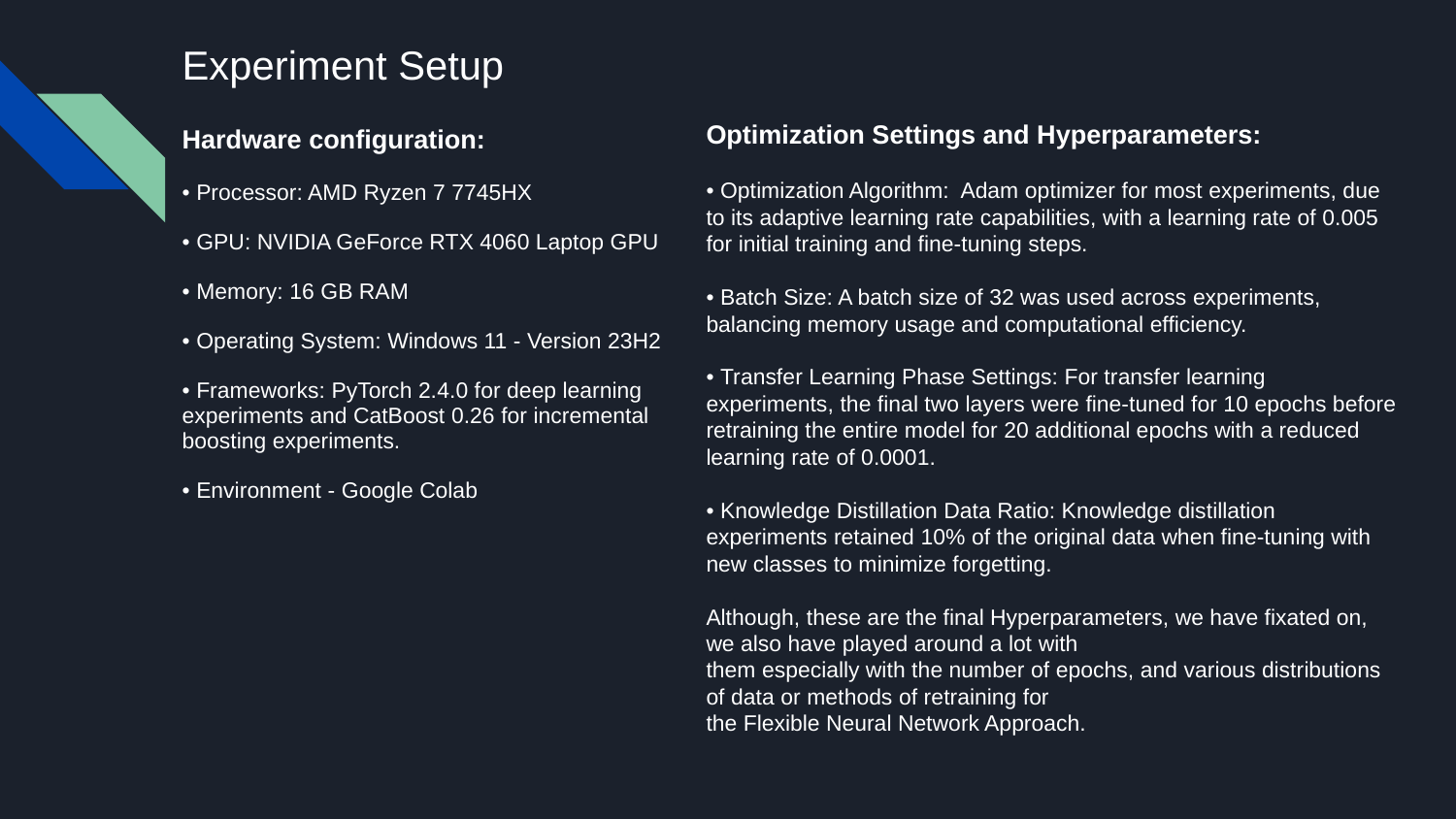

# Experiment Setup
Optimization Settings and Hyperparameters:

• Optimization Algorithm:  Adam optimizer for most experiments, due to its adaptive learning rate capabilities, with a learning rate of 0.005 for initial training and fine-tuning steps.
• Batch Size: A batch size of 32 was used across experiments, balancing memory usage and computational efficiency.
• Transfer Learning Phase Settings: For transfer learning experiments, the final two layers were fine-tuned for 10 epochs before retraining the entire model for 20 additional epochs with a reduced learning rate of 0.0001.
• Knowledge Distillation Data Ratio: Knowledge distillation experiments retained 10% of the original data when fine-tuning with new classes to minimize forgetting.
Although, these are the final Hyperparameters, we have fixated on, we also have played around a lot with
them especially with the number of epochs, and various distributions of data or methods of retraining for
the Flexible Neural Network Approach.
Hardware configuration:
• Processor: AMD Ryzen 7 7745HX
• GPU: NVIDIA GeForce RTX 4060 Laptop GPU
• Memory: 16 GB RAM
• Operating System: Windows 11 - Version 23H2
• Frameworks: PyTorch 2.4.0 for deep learning experiments and CatBoost 0.26 for incremental boosting experiments.
• Environment - Google Colab